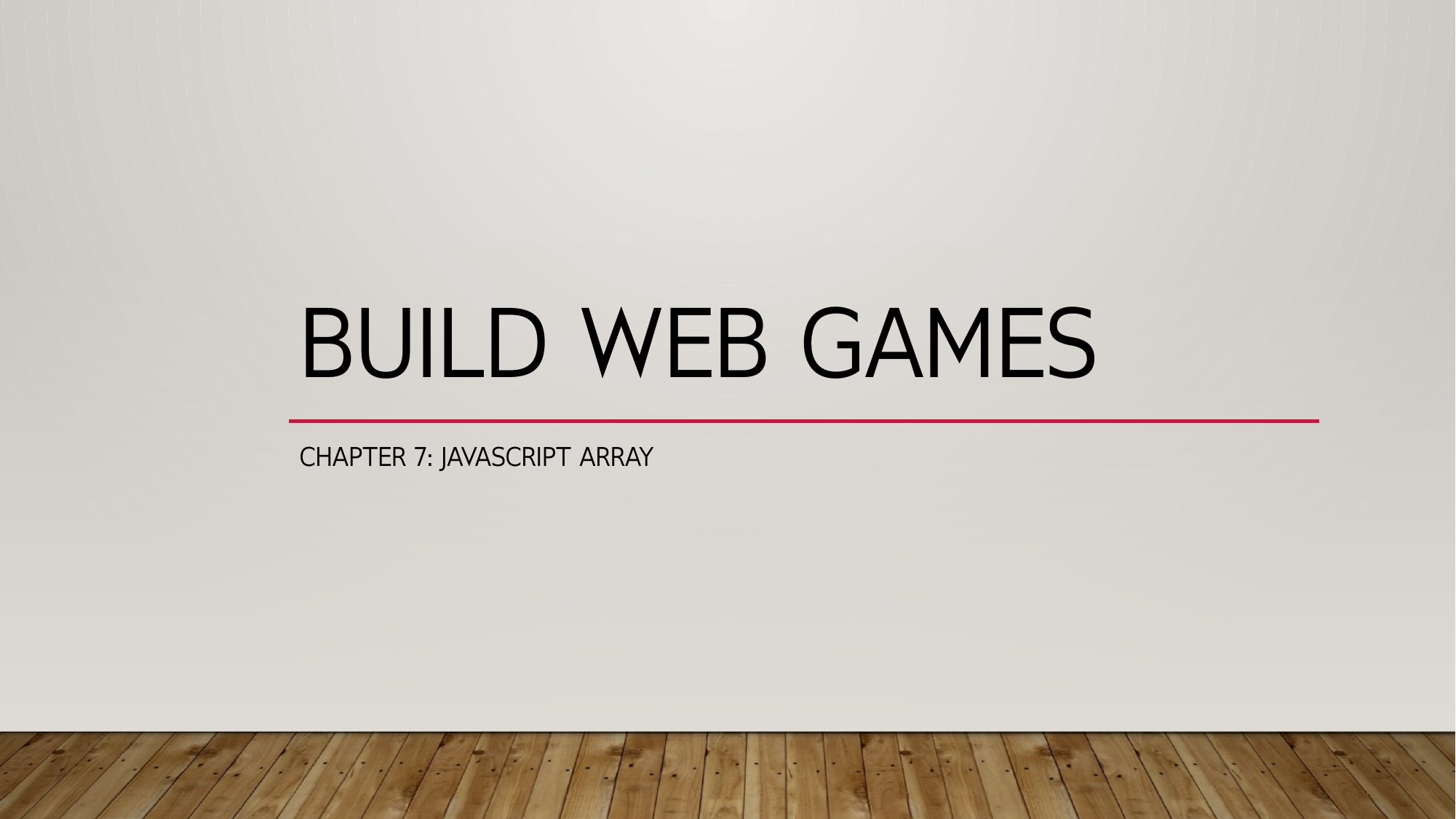

# Build Web Games
Chapter 7: JavaScript Array